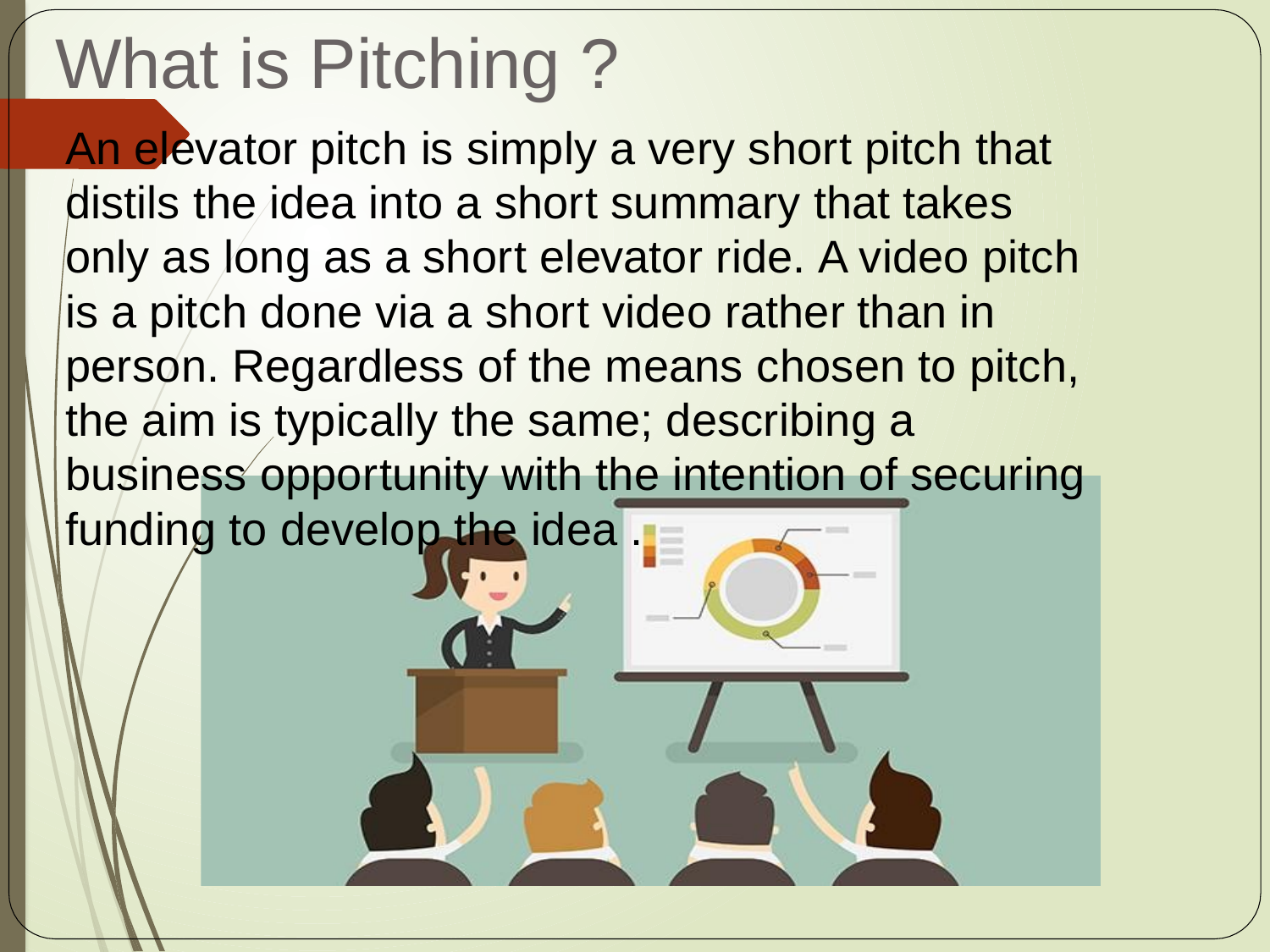

What is Pitching ?
An elevator pitch is simply a very short pitch that distils the idea into a short summary that takes only as long as a short elevator ride. A video pitch is a pitch done via a short video rather than in person. Regardless of the means chosen to pitch, the aim is typically the same; describing a business opportunity with the intention of securing funding to develop the idea .